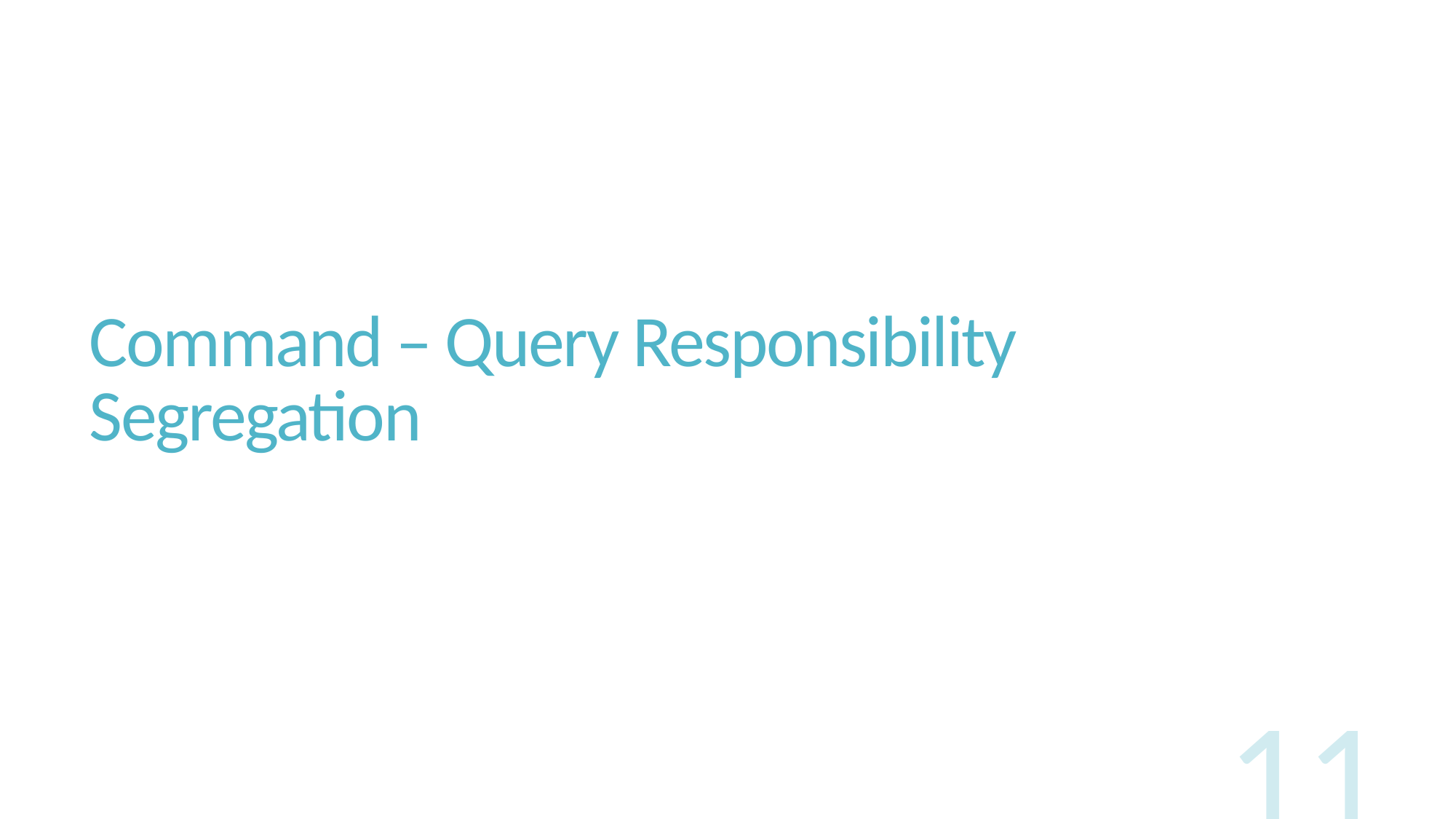

# Command – Query Responsibility Segregation
11